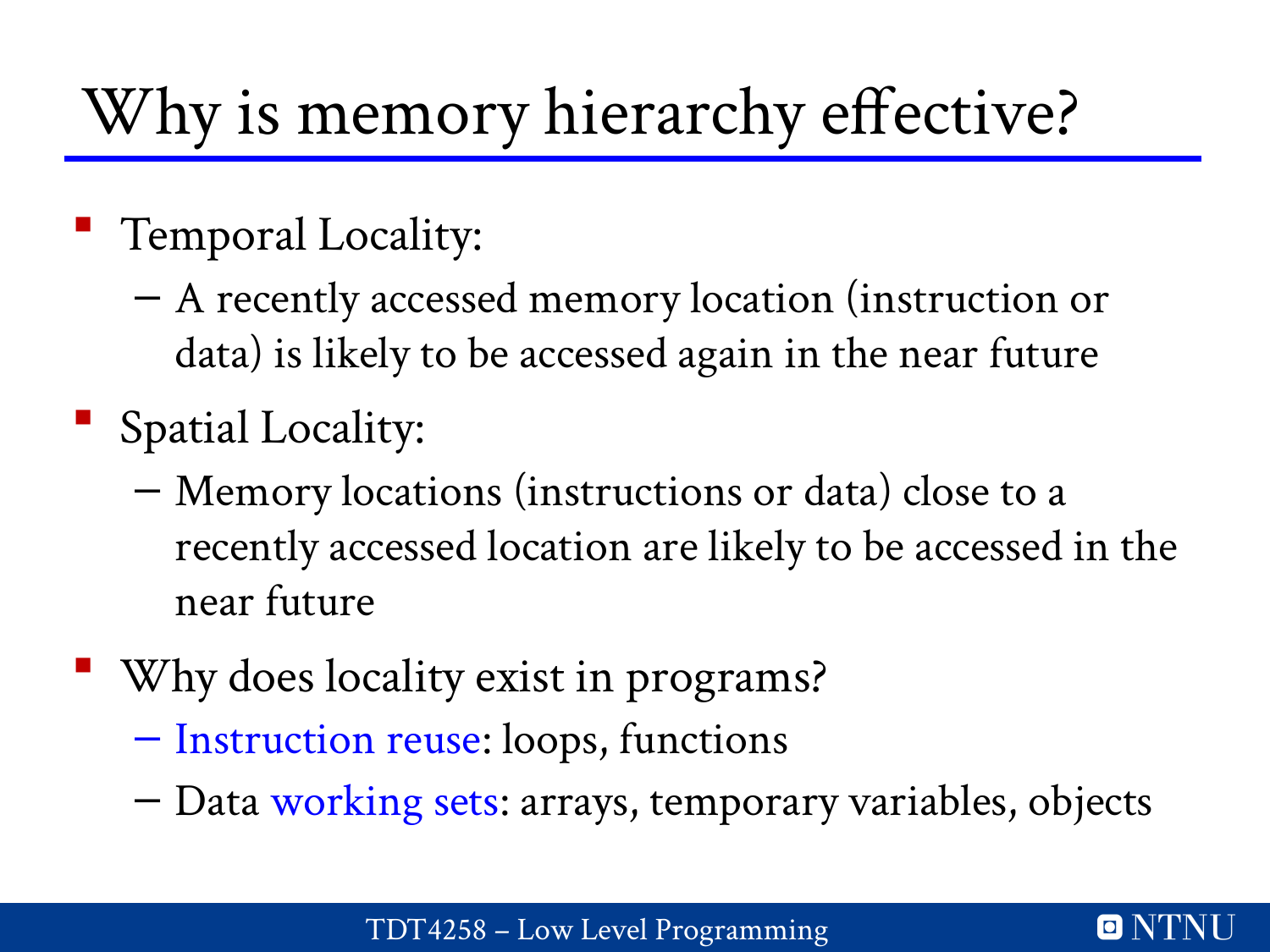

Why is memory hierarchy effective?
Temporal Locality:
A recently accessed memory location (instruction or data) is likely to be accessed again in the near future
Spatial Locality:
Memory locations (instructions or data) close to a recently accessed location are likely to be accessed in the near future
Why does locality exist in programs?
Instruction reuse: loops, functions
Data working sets: arrays, temporary variables, objects